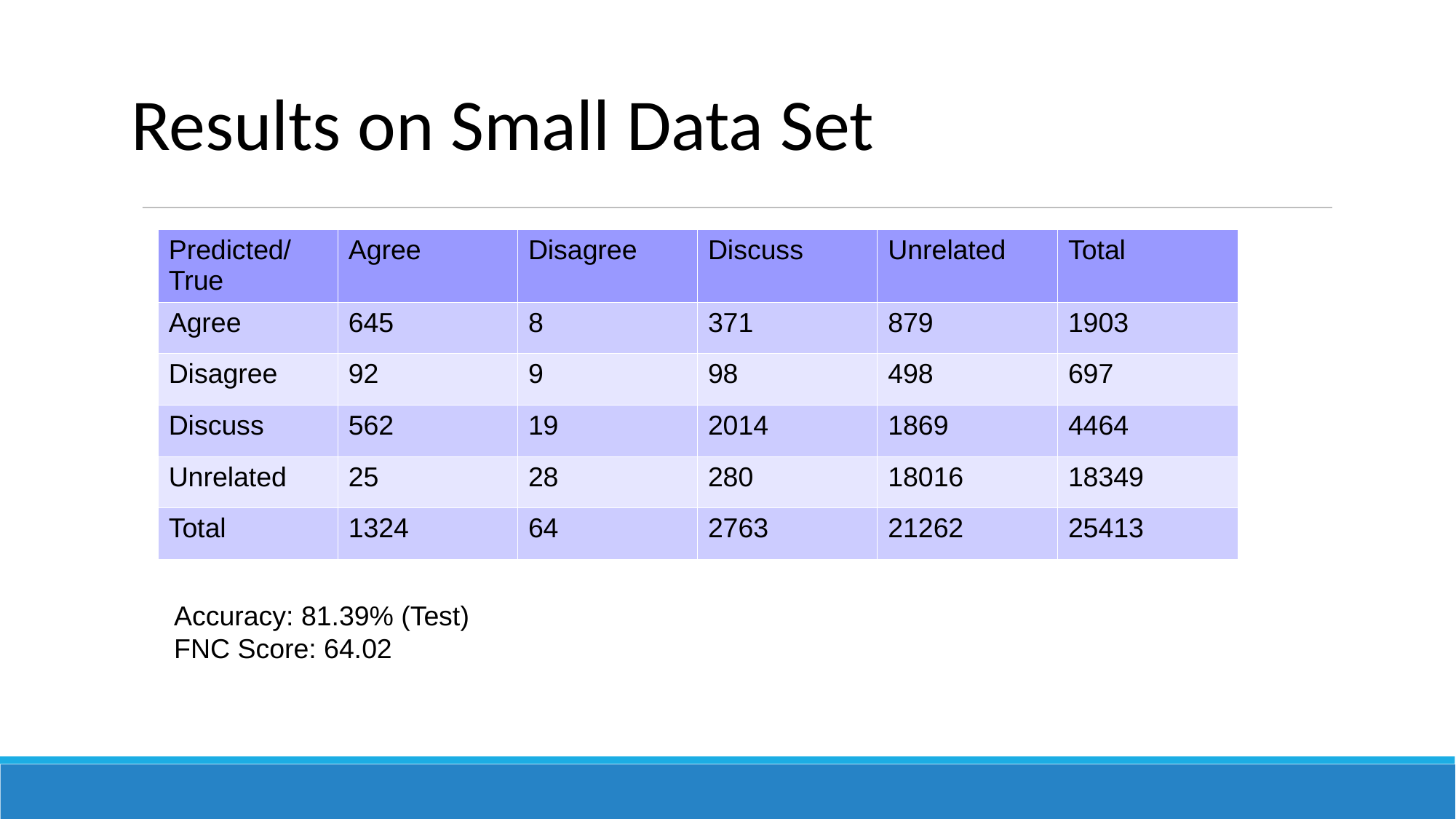

Results on Small Data Set
| Predicted/True | Agree | Disagree | Discuss | Unrelated | Total |
| --- | --- | --- | --- | --- | --- |
| Agree | 645 | 8 | 371 | 879 | 1903 |
| Disagree | 92 | 9 | 98 | 498 | 697 |
| Discuss | 562 | 19 | 2014 | 1869 | 4464 |
| Unrelated | 25 | 28 | 280 | 18016 | 18349 |
| Total | 1324 | 64 | 2763 | 21262 | 25413 |
Accuracy: 81.39% (Test)
FNC Score: 64.02